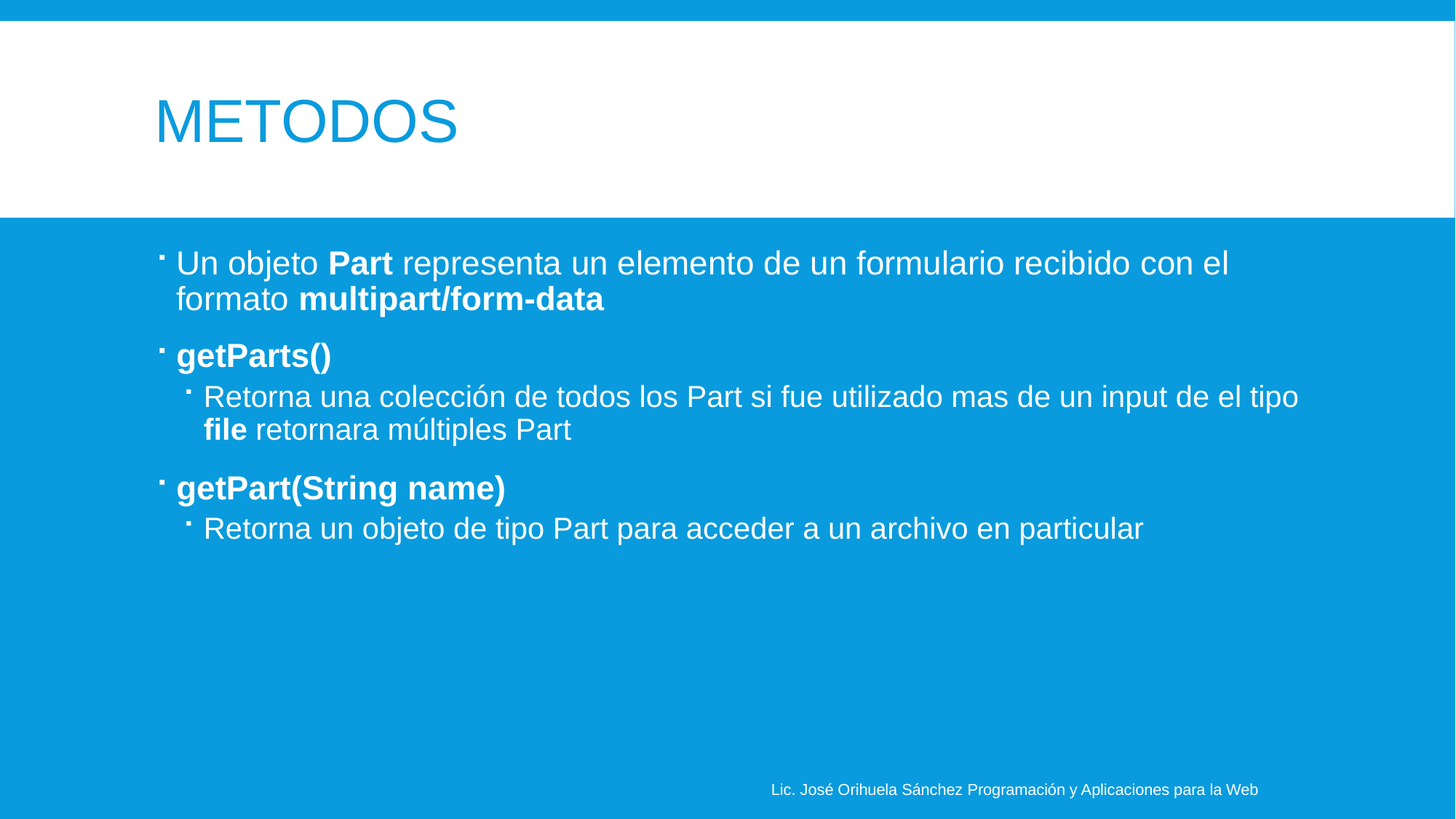

# Metodos
Un objeto Part representa un elemento de un formulario recibido con el formato multipart/form-data
getParts()
Retorna una colección de todos los Part si fue utilizado mas de un input de el tipo file retornara múltiples Part
getPart(String name)
Retorna un objeto de tipo Part para acceder a un archivo en particular

Lic. José Orihuela Sánchez Programación y Aplicaciones para la Web